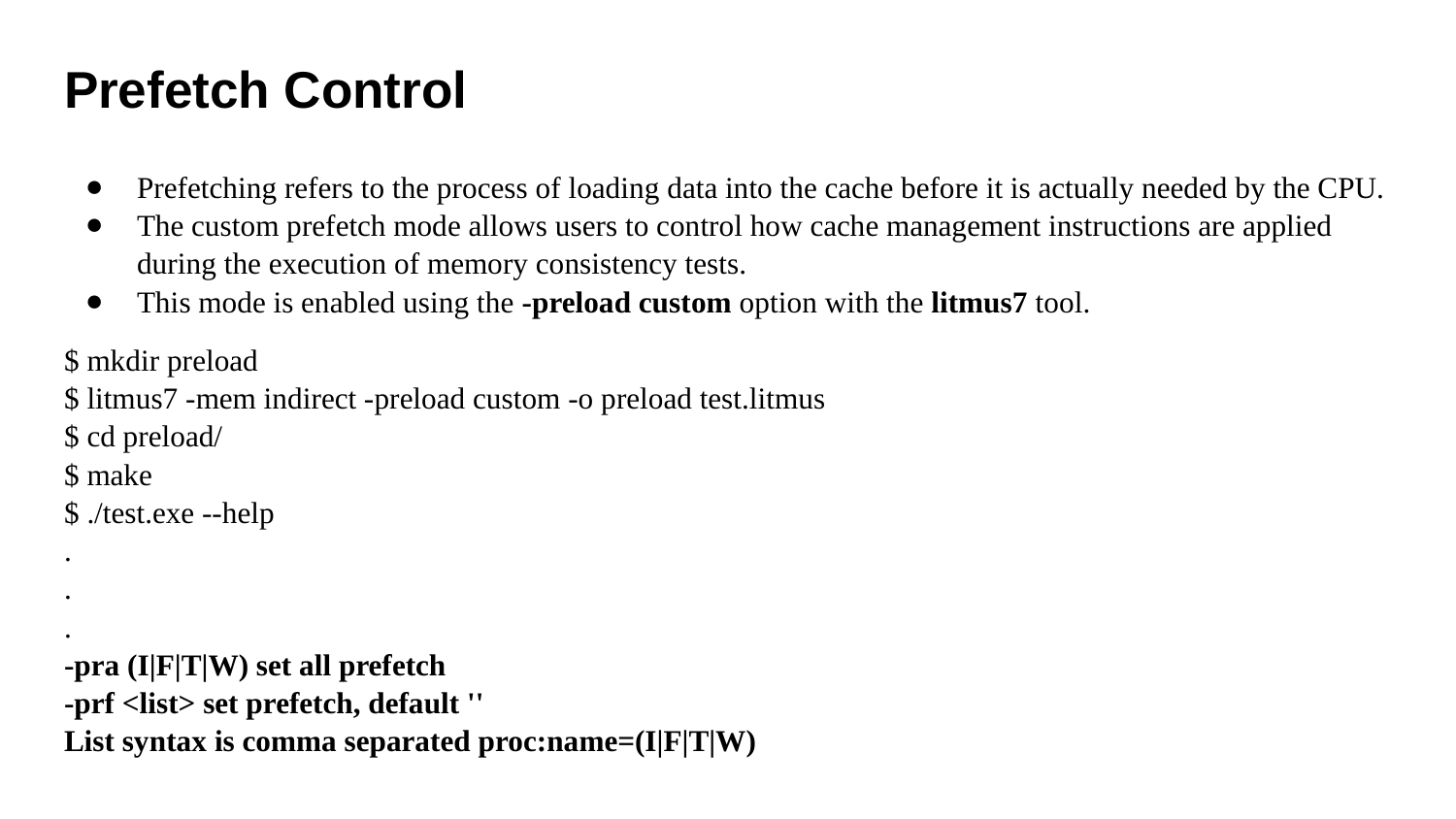

# Prefetch Control
Prefetching refers to the process of loading data into the cache before it is actually needed by the CPU.
The custom prefetch mode allows users to control how cache management instructions are applied during the execution of memory consistency tests.
This mode is enabled using the -preload custom option with the litmus7 tool.
$ mkdir preload
$ litmus7 -mem indirect -preload custom -o preload test.litmus
$ cd preload/
$ make
$ ./test.exe --help
.
.
.
-pra (I|F|T|W) set all prefetch
-prf <list> set prefetch, default ''
List syntax is comma separated proc:name=(I|F|T|W)